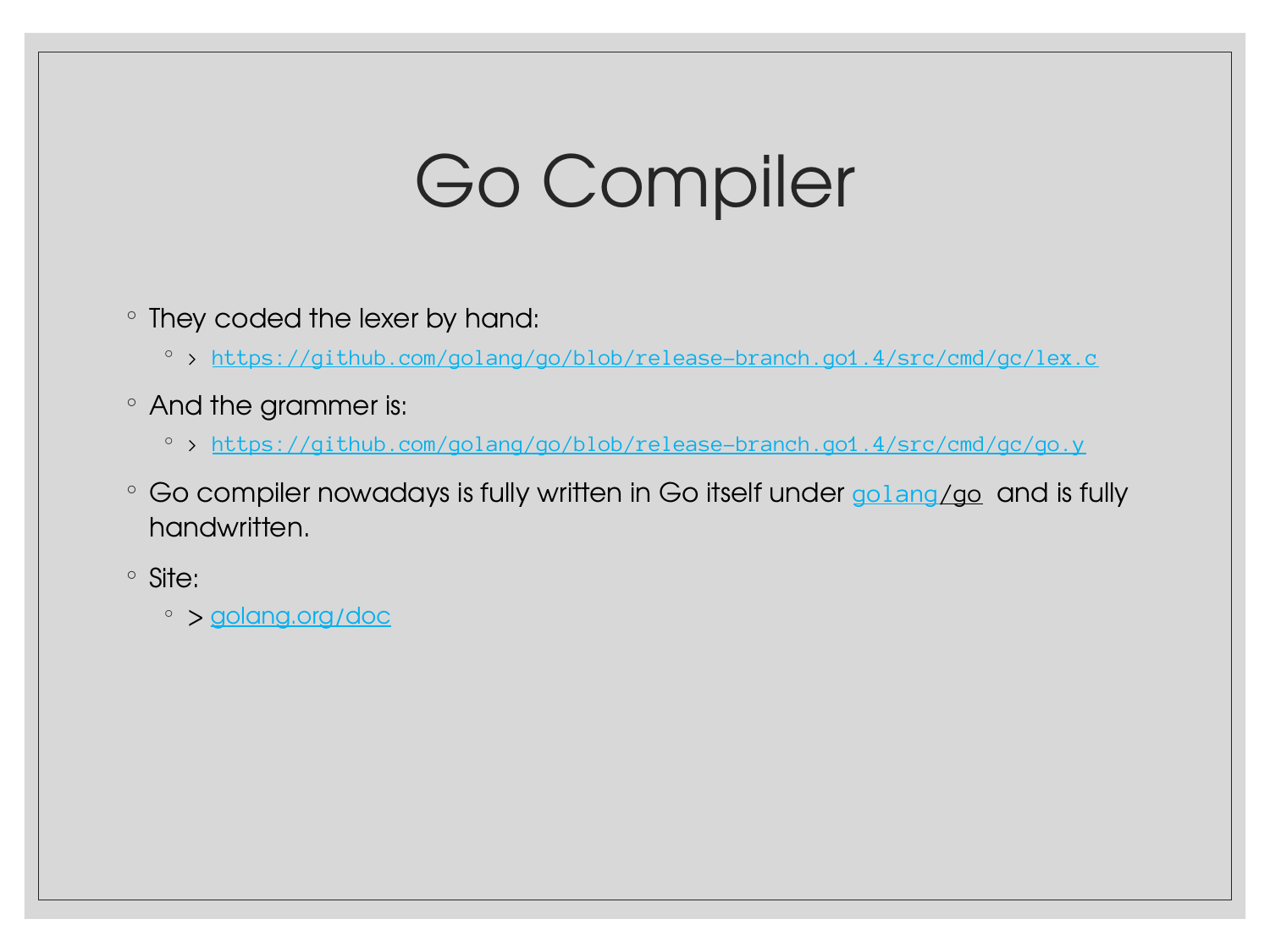

# Go Compiler
They coded the lexer by hand:
> https://github.com/golang/go/blob/release-branch.go1.4/src/cmd/gc/lex.c
And the grammer is:
> https://github.com/golang/go/blob/release-branch.go1.4/src/cmd/gc/go.y
Go compiler nowadays is fully written in Go itself under golang/go and is fully handwritten.
Site:
> golang.org/doc